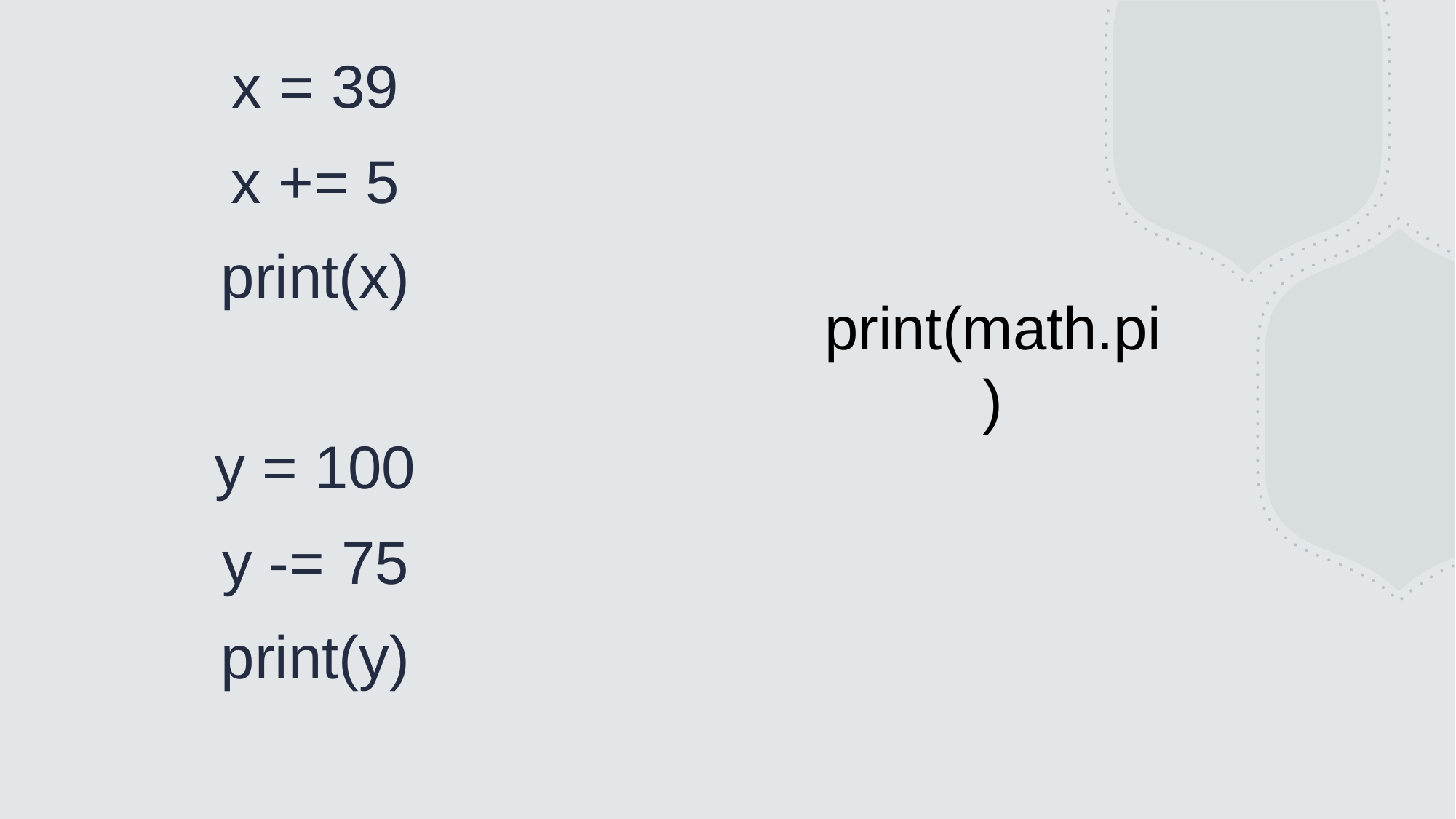

x = 39
x += 5
print(x)

y = 100
y -= 75
print(y)
print(math.pi)